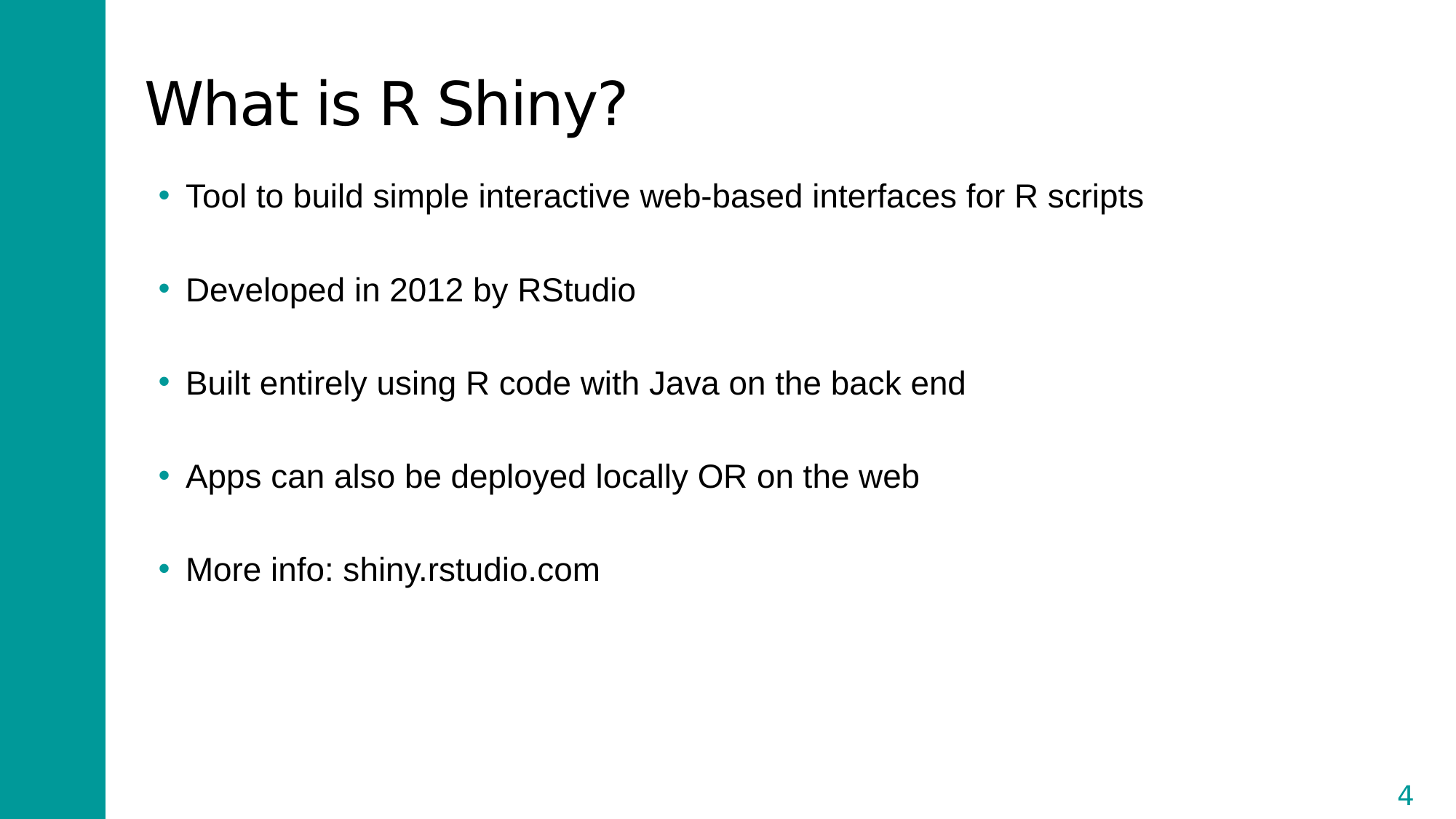

# What is R Shiny?
Tool to build simple interactive web-based interfaces for R scripts

Developed in 2012 by RStudio

Built entirely using R code with Java on the back end

Apps can also be deployed locally OR on the web

More info: shiny.rstudio.com

4